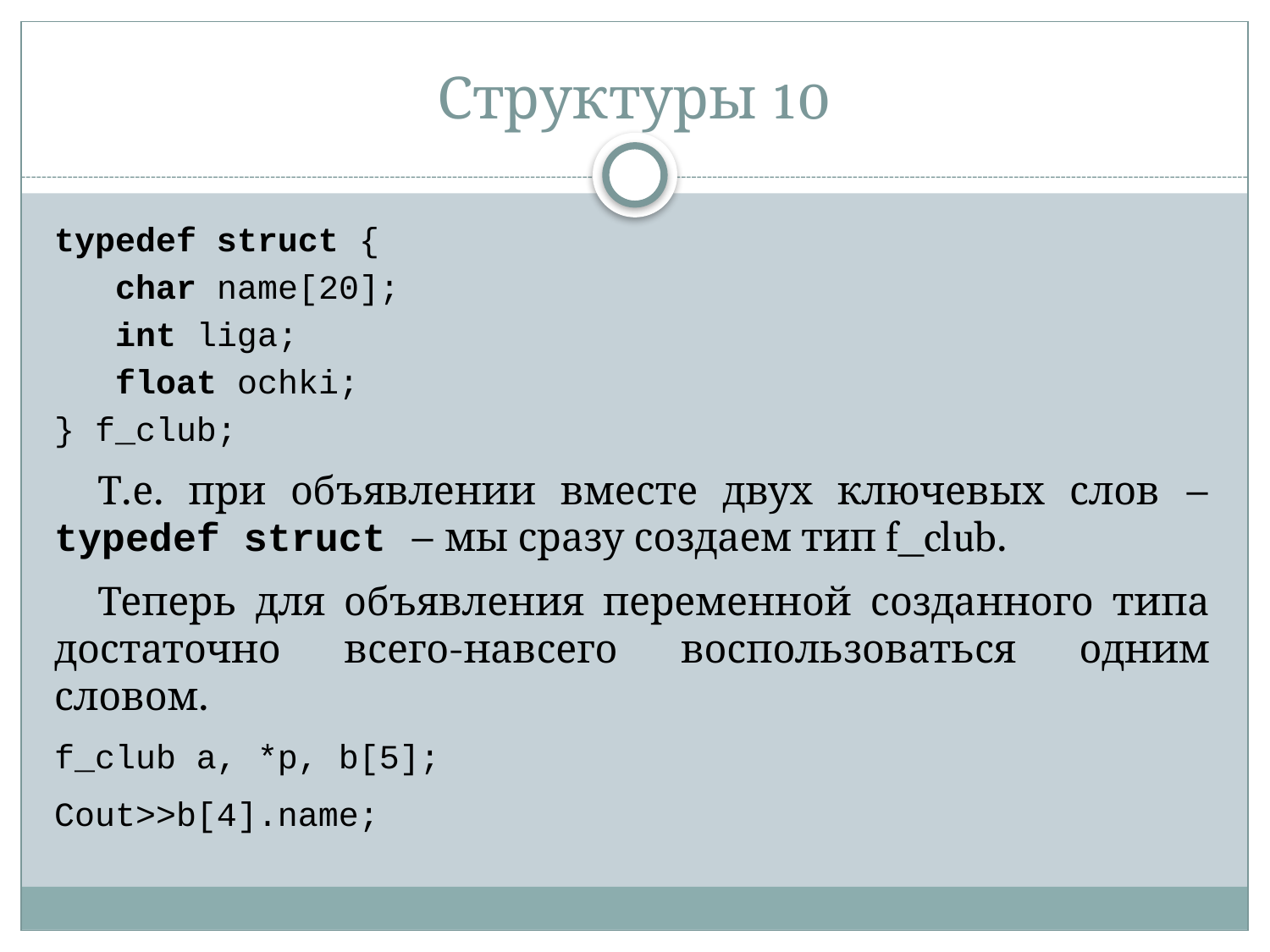

# Структуры 10
typedef struct {
   char name[20];
   int liga;
   float ochki;
} f_club;
Т.е. при объявлении вместе двух ключевых слов – typedef struct – мы сразу создаем тип f_club.
Теперь для объявления переменной созданного типа достаточно всего-навсего воспользоваться одним словом.
f_club a, *p, b[5];
Cout>>b[4].name;